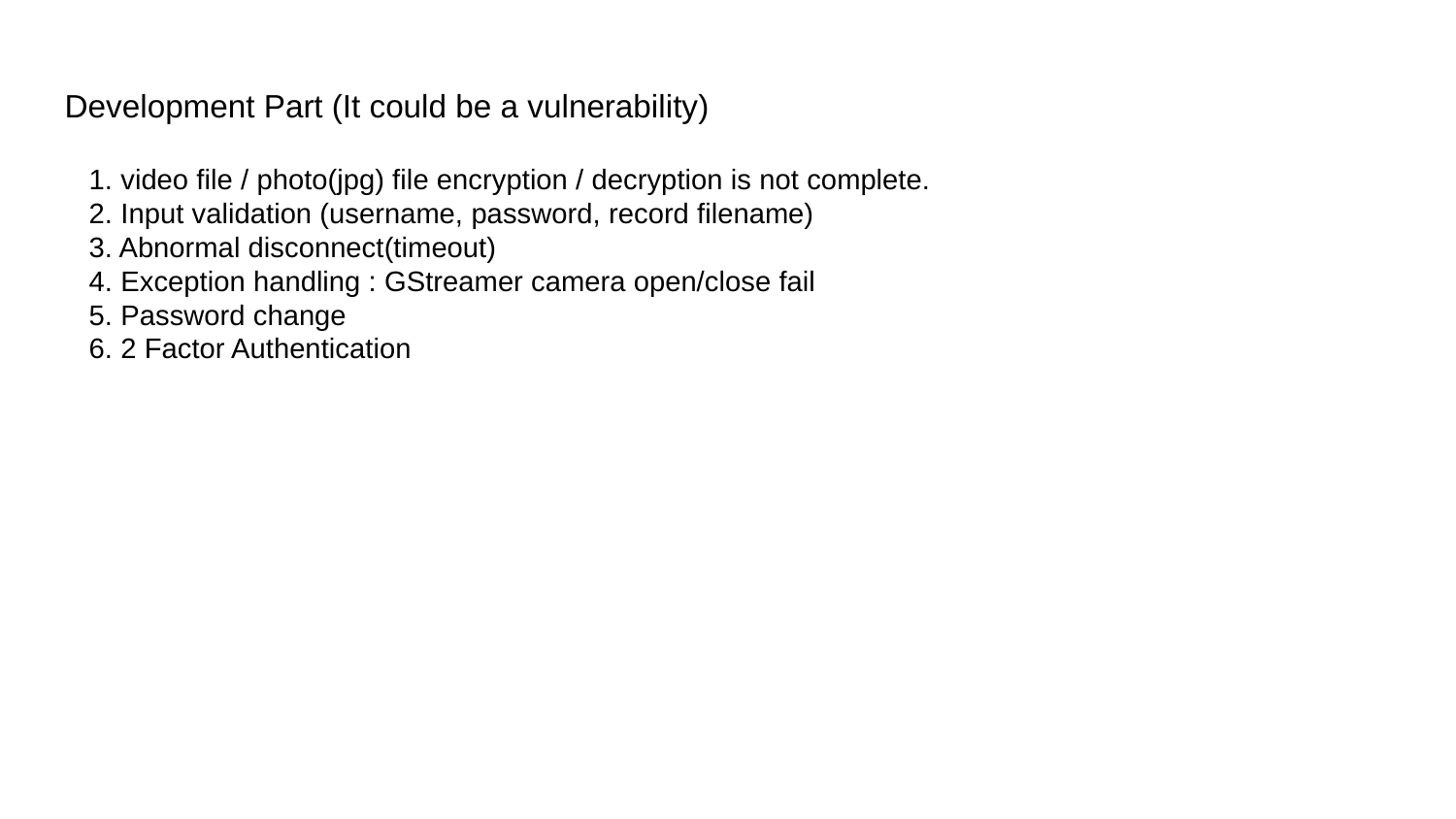

Development Part (It could be a vulnerability)
1. video file / photo(jpg) file encryption / decryption is not complete.
2. Input validation (username, password, record filename)
3. Abnormal disconnect(timeout)
4. Exception handling : GStreamer camera open/close fail
5. Password change
6. 2 Factor Authentication